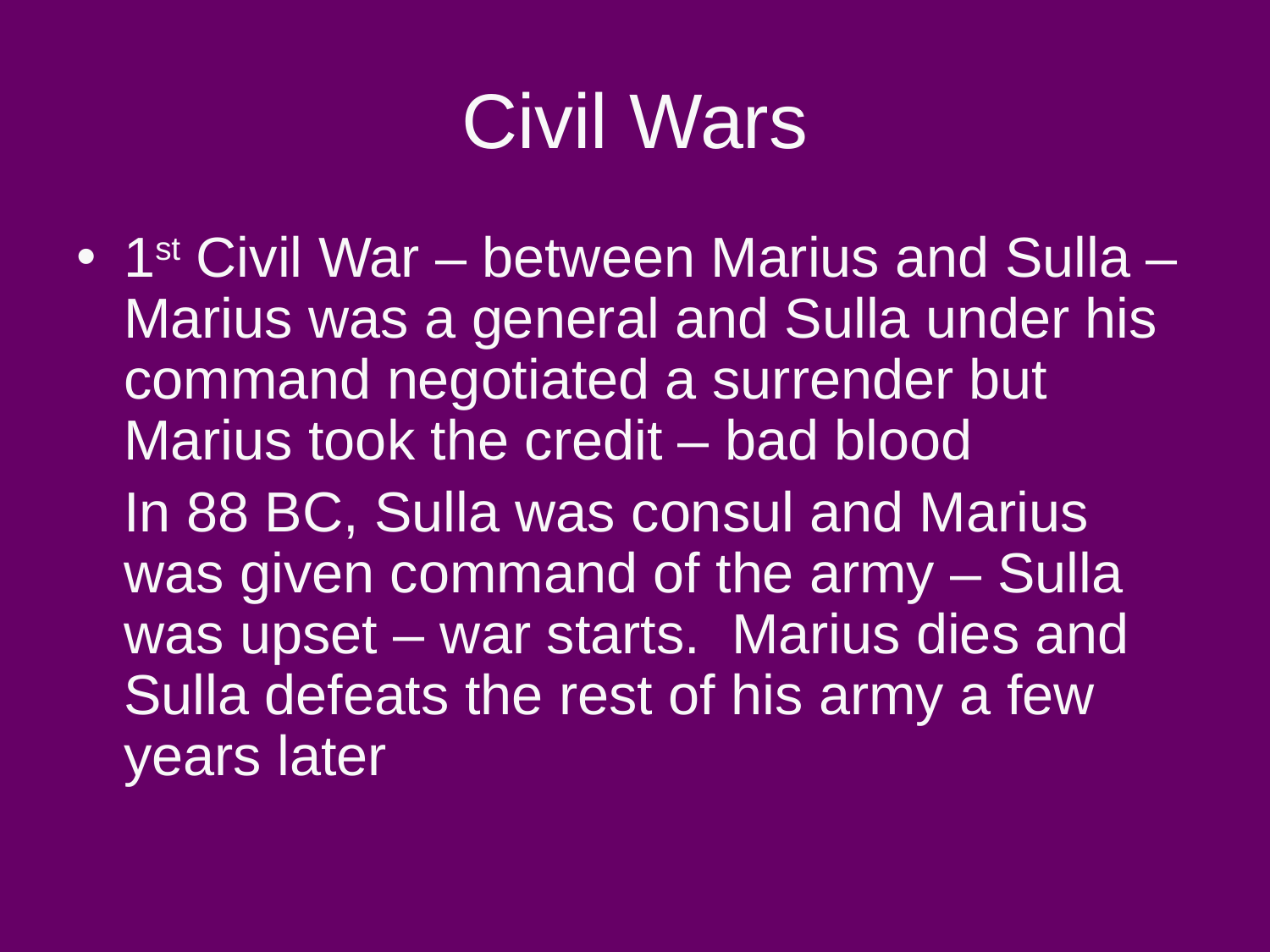

# Civil Wars
1st Civil War – between Marius and Sulla – Marius was a general and Sulla under his command negotiated a surrender but Marius took the credit – bad blood
	In 88 BC, Sulla was consul and Marius was given command of the army – Sulla was upset – war starts.  Marius dies and Sulla defeats the rest of his army a few years later